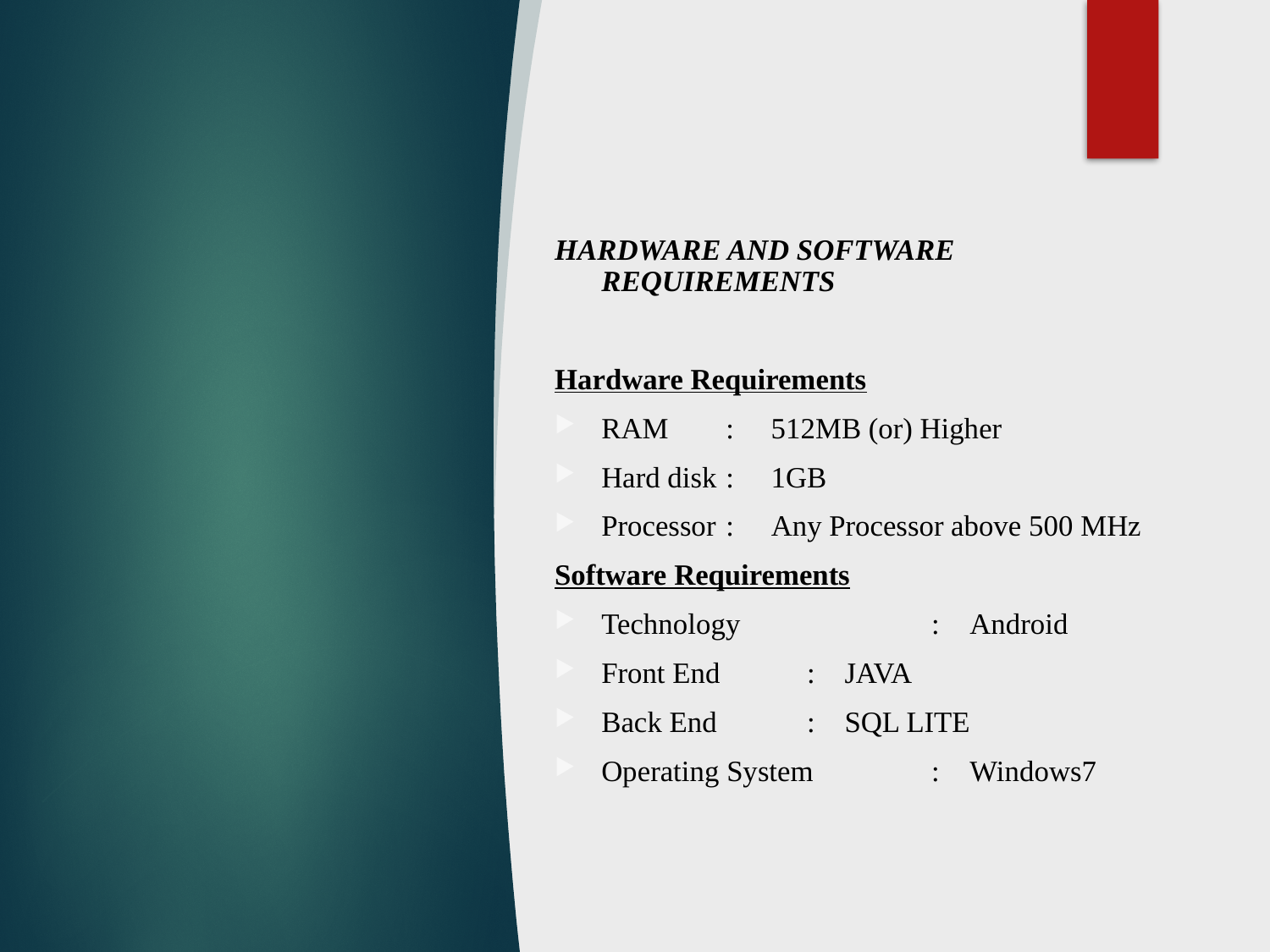

HARDWARE AND SOFTWARE REQUIREMENTS

Hardware Requirements
RAM			:     512MB (or) Higher
Hard disk			:     1GB
Processor			:     Any Processor above 500 MHz
Software Requirements
Technology	           :    Android
Front End		           :    JAVA
Back End		           :    SQL LITE
Operating System	           :    Windows7